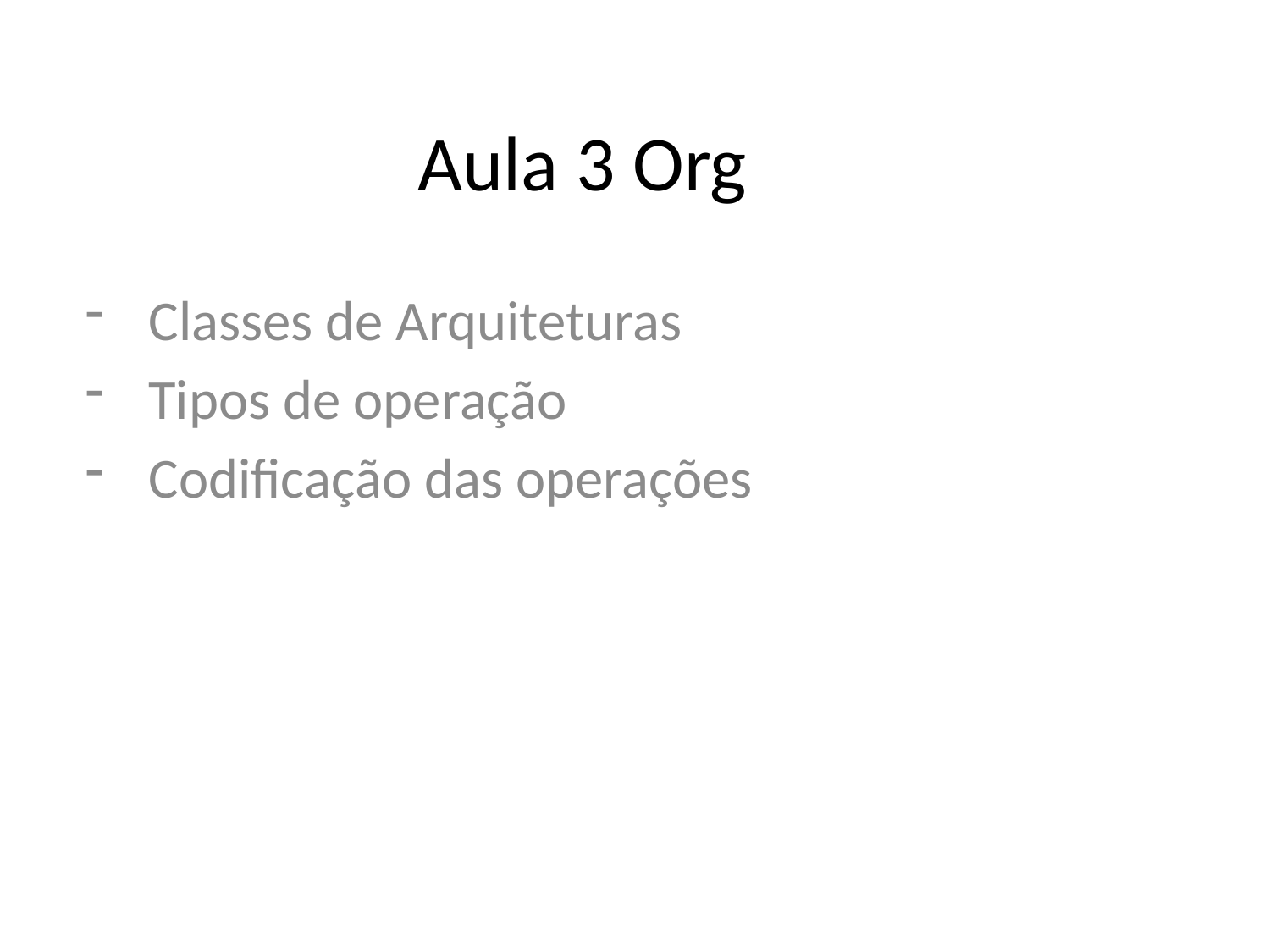

# Aula 3 Org
Classes de Arquiteturas
Tipos de operação
Codificação das operações